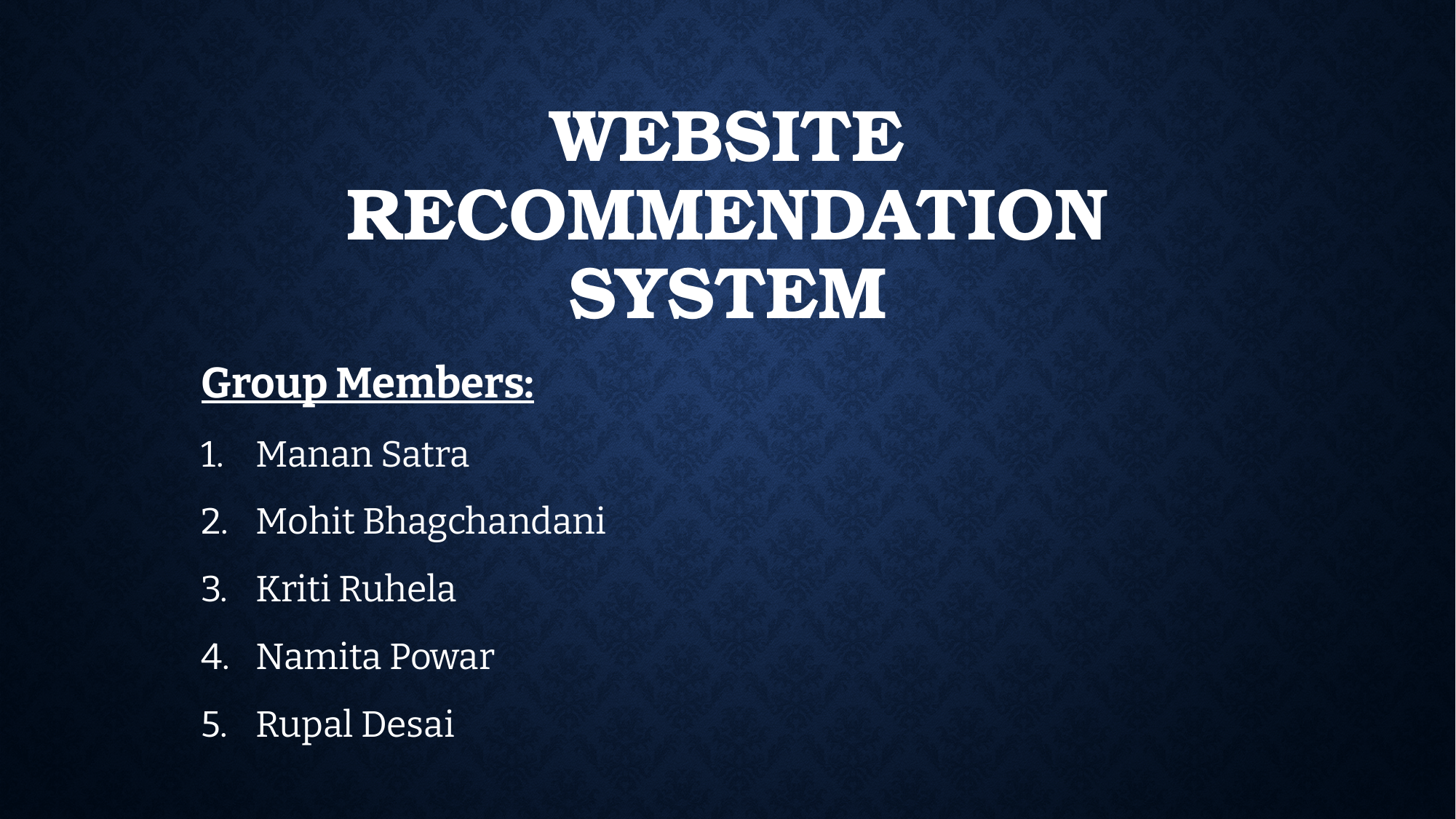

# Website Recommendation System
Group Members:
Manan Satra
Mohit Bhagchandani
Kriti Ruhela
Namita Powar
Rupal Desai